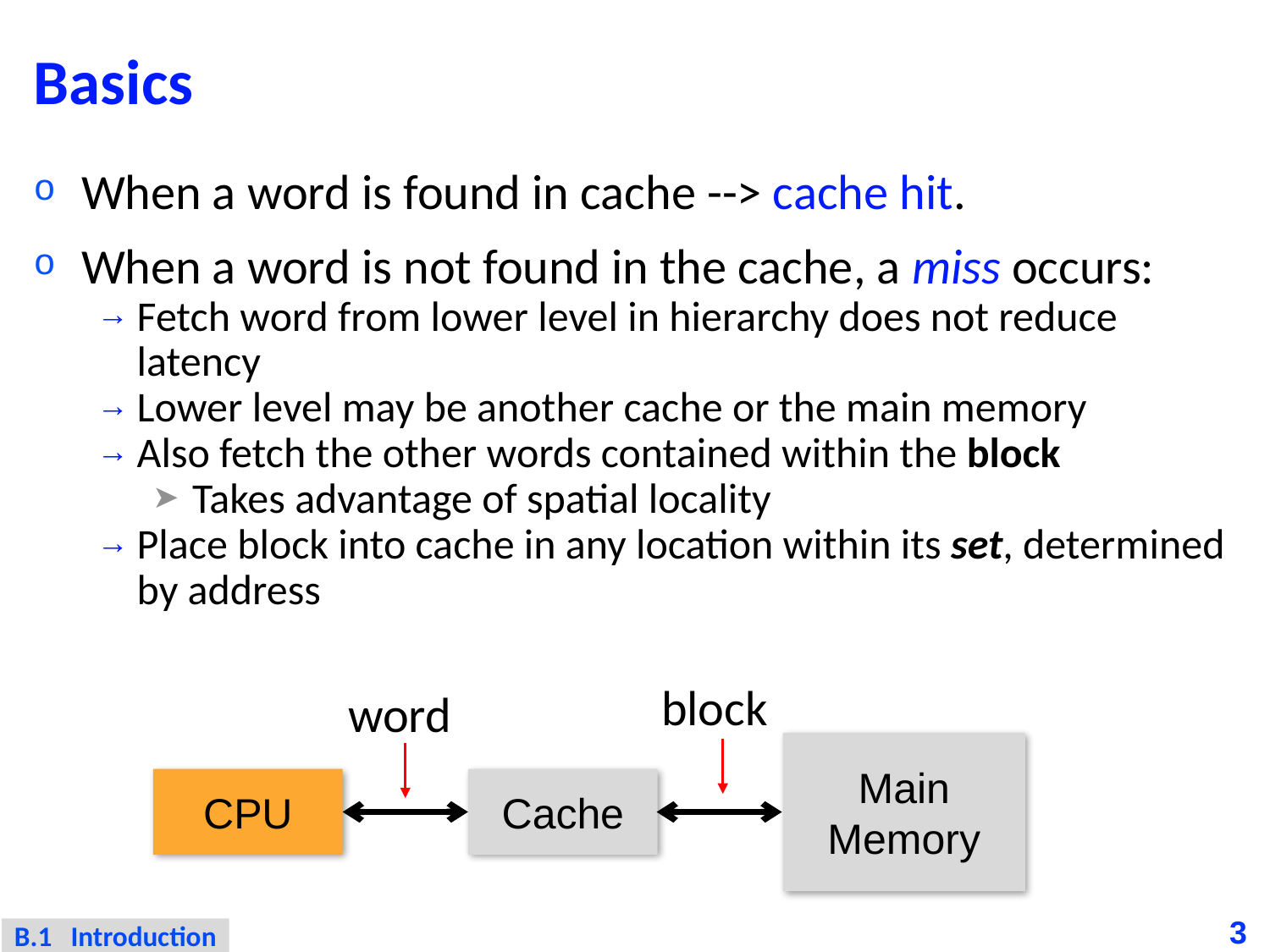

# Basics
When a word is found in cache --> cache hit.
When a word is not found in the cache, a miss occurs:
Fetch word from lower level in hierarchy does not reduce latency
Lower level may be another cache or the main memory
Also fetch the other words contained within the block
Takes advantage of spatial locality
Place block into cache in any location within its set, determined by address
block
word
Main
Memory
CPU
Cache
3
B.1   Introduction